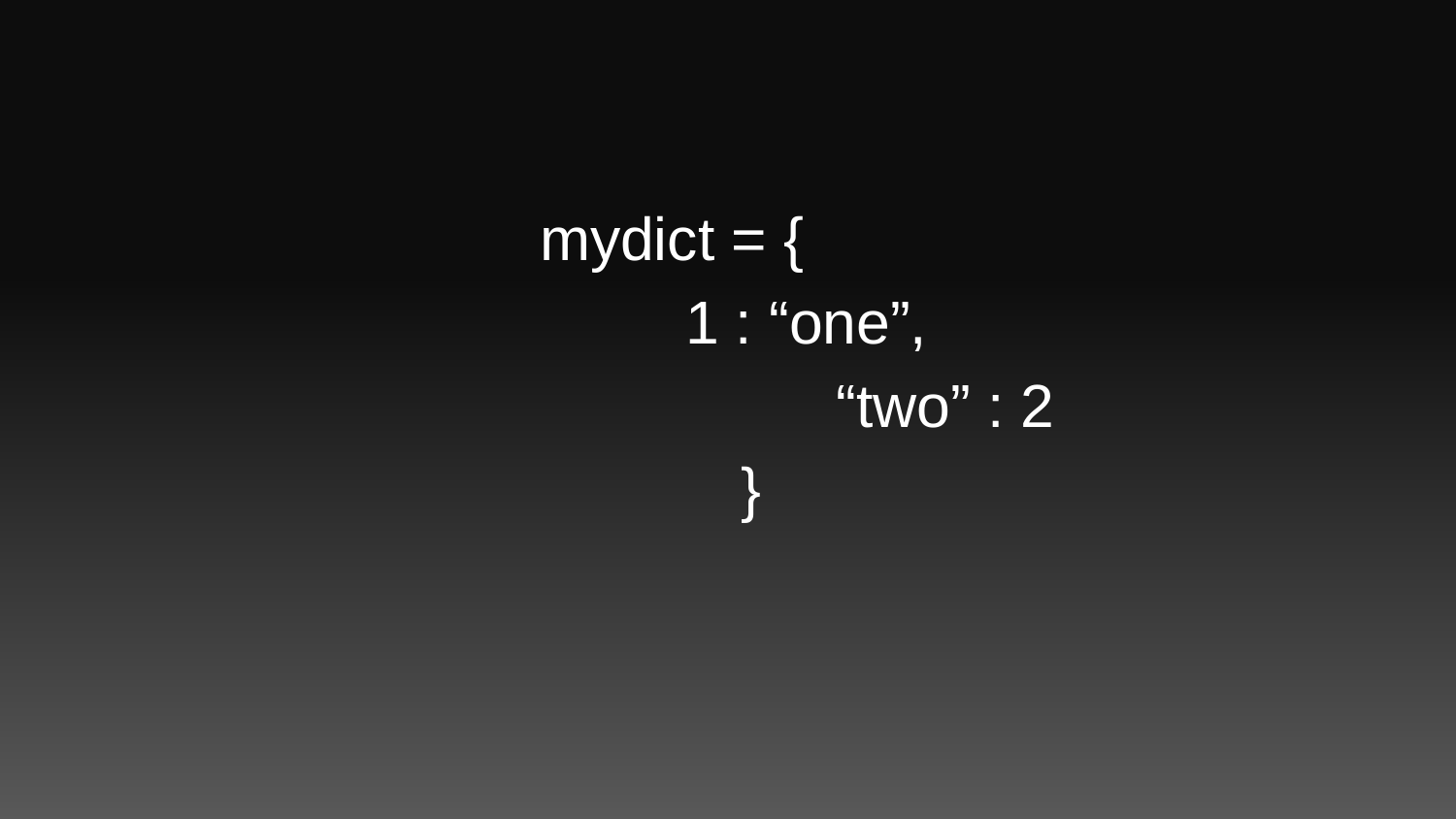

mydict = {
	1 : “one”,
	         “two” : 2
            }